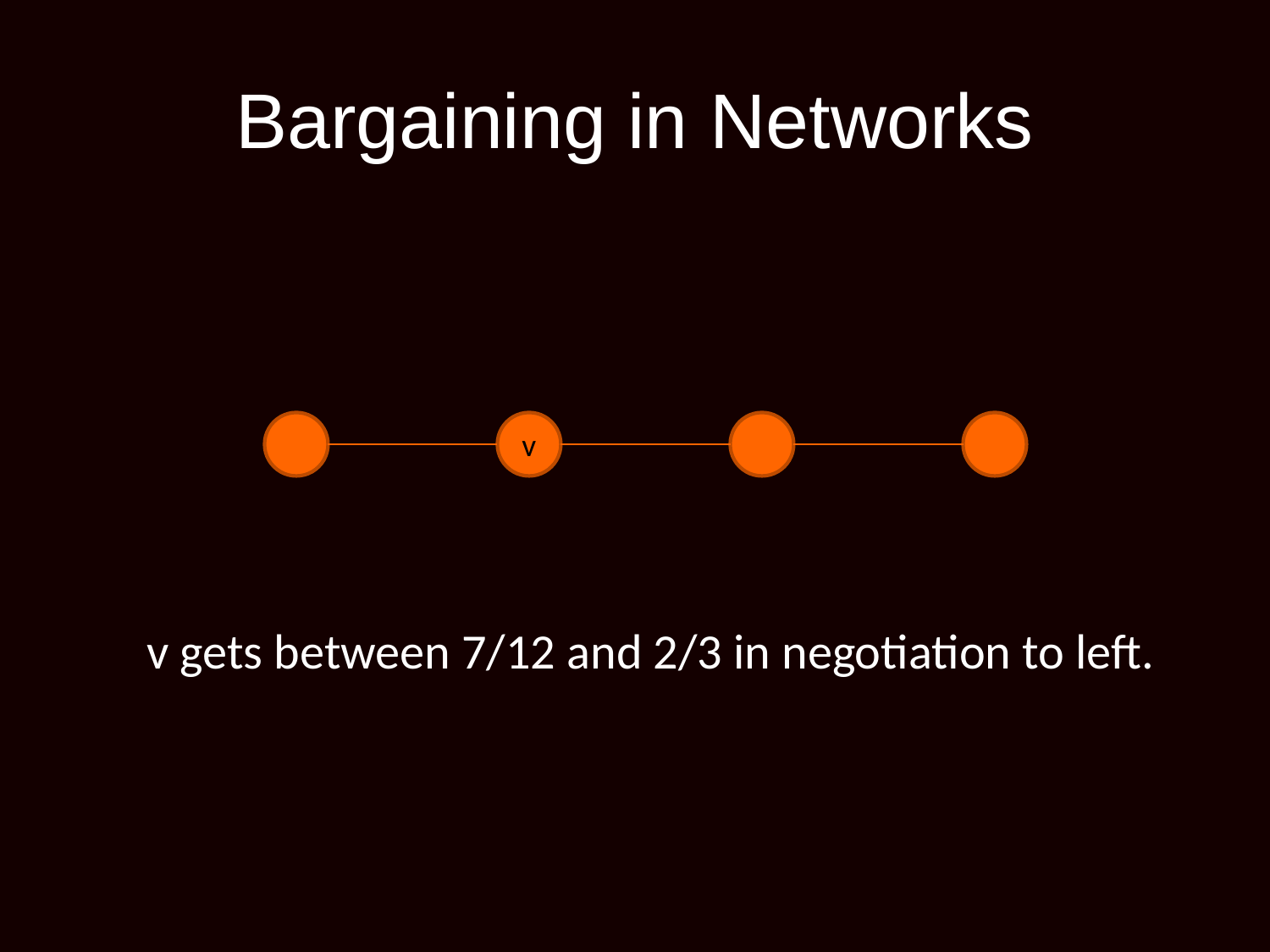

# Bargaining in Networks

v

v gets between 7/12 and 2/3 in negotiation to left.